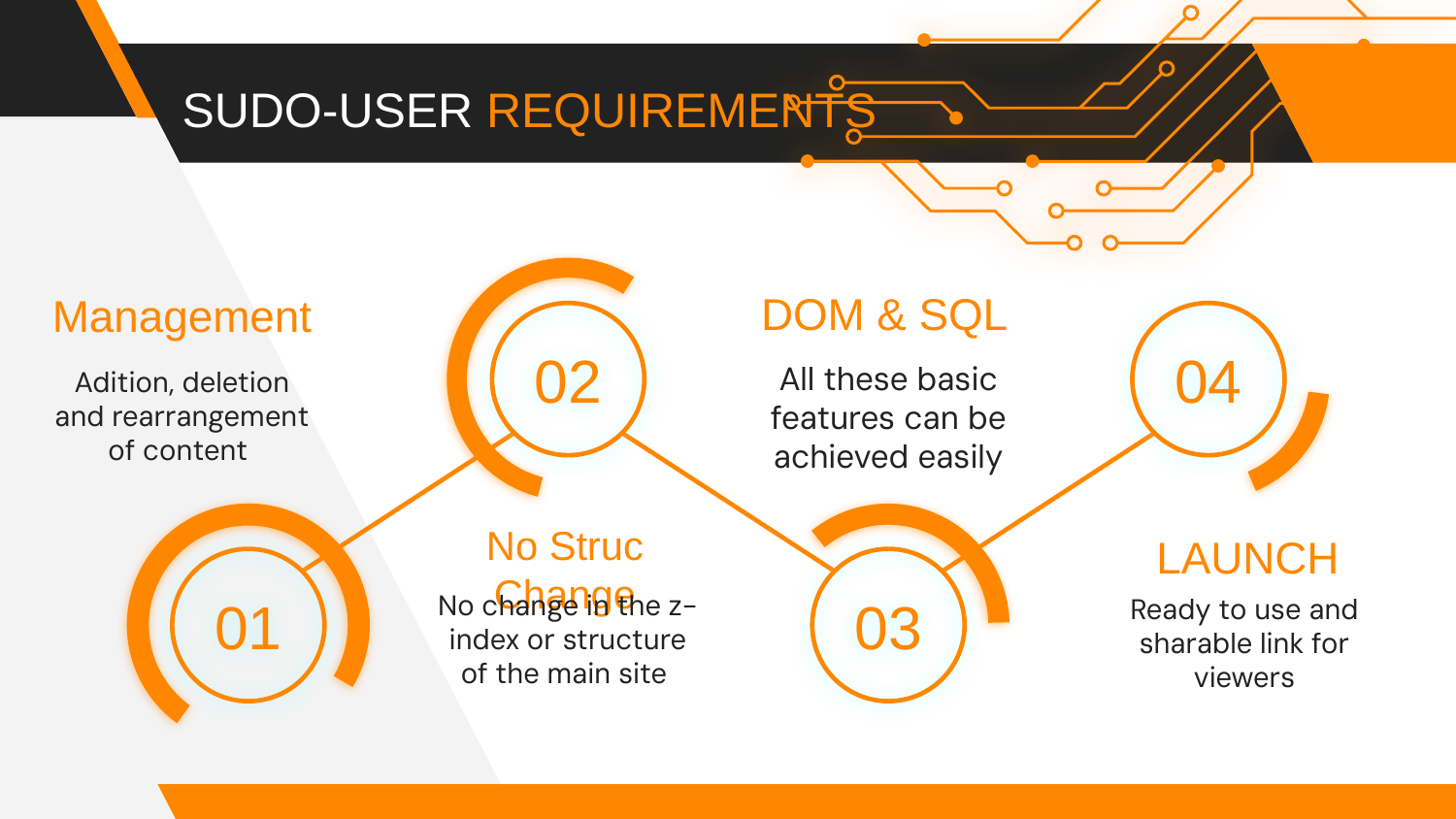

# SUDO-USER REQUIREMENTS

DOM & SQL
Management
02
04
All these basic features can be achieved easily
Adition, deletion and rearrangement of content

No Struc Change
LAUNCH
01
03
No change in the z-index or structure of the main site
Ready to use and sharable link for viewers